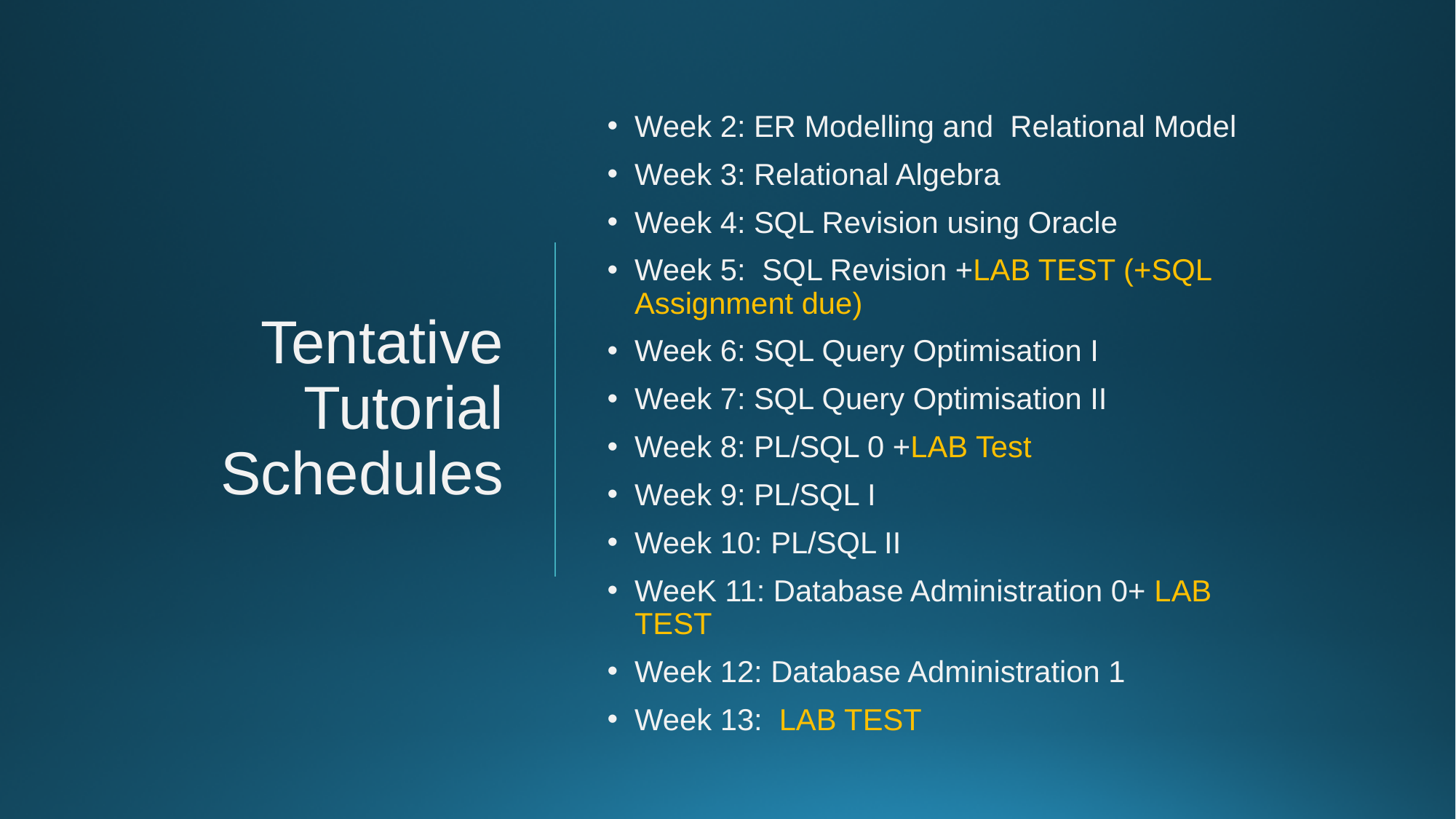

Week 2: ER Modelling and  Relational Model
Week 3: Relational Algebra
Week 4: SQL Revision using Oracle
Week 5:  SQL Revision +LAB TEST (+SQL Assignment due)
Week 6: SQL Query Optimisation I
Week 7: SQL Query Optimisation II
Week 8: PL/SQL 0 +LAB Test
Week 9: PL/SQL I
Week 10: PL/SQL II
WeeK 11: Database Administration 0+ LAB TEST
Week 12: Database Administration 1
Week 13:  LAB TEST
# Tentative Tutorial Schedules